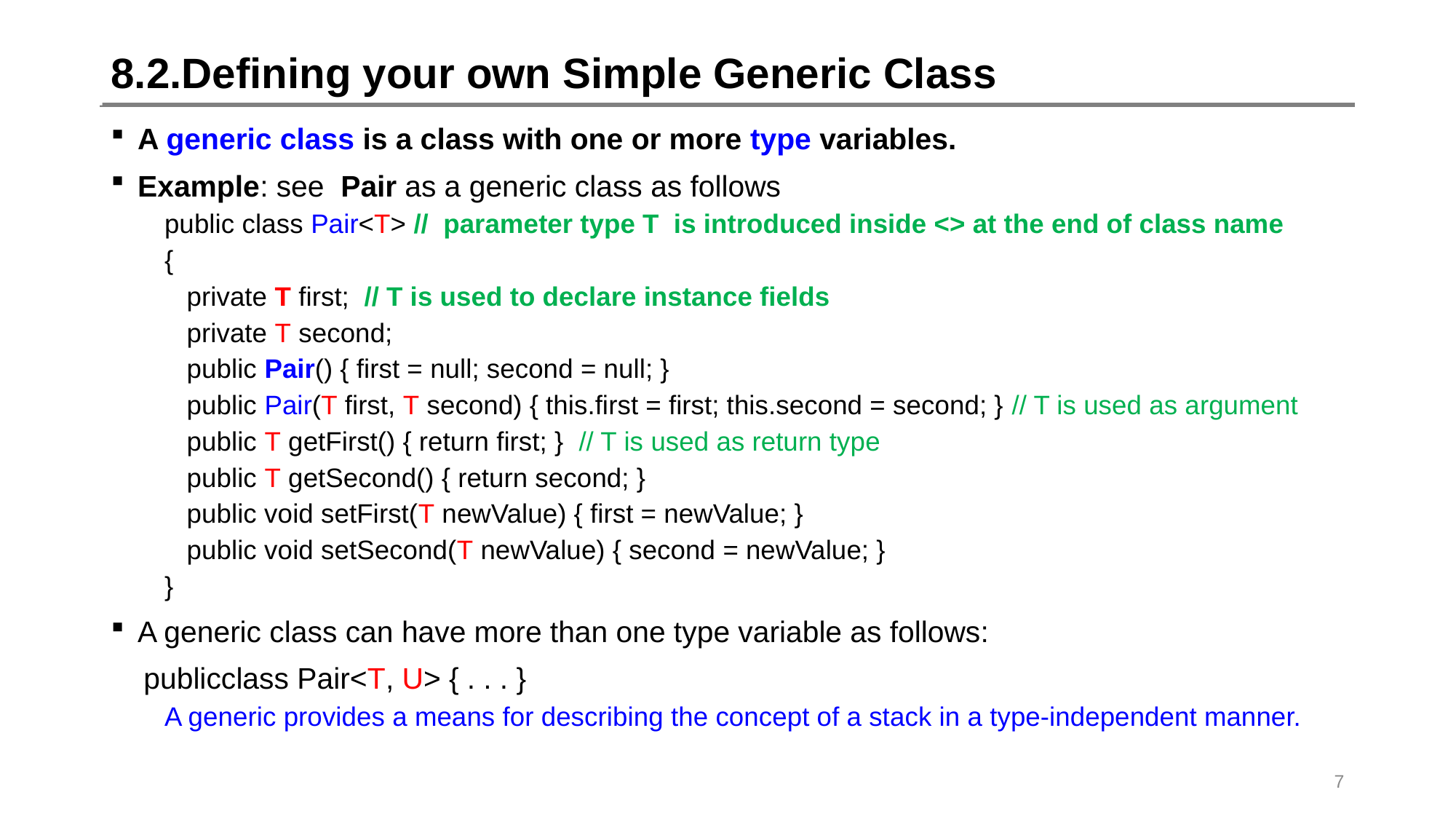

# 8.2.Defining your own Simple Generic Class
A generic class is a class with one or more type variables.
Example: see  Pair as a generic class as follows
public class Pair<T> //  parameter type T  is introduced inside <> at the end of class name
{
   private T first;  // T is used to declare instance fields
   private T second;
   public Pair() { first = null; second = null; }
   public Pair(T first, T second) { this.first = first; this.second = second; } // T is used as argument
   public T getFirst() { return first; }  // T is used as return type
   public T getSecond() { return second; }
   public void setFirst(T newValue) { first = newValue; }
   public void setSecond(T newValue) { second = newValue; }
}
A generic class can have more than one type variable as follows:
    publicclass Pair<T, U> { . . . }
A generic provides a means for describing the concept of a stack in a type-independent manner.

7